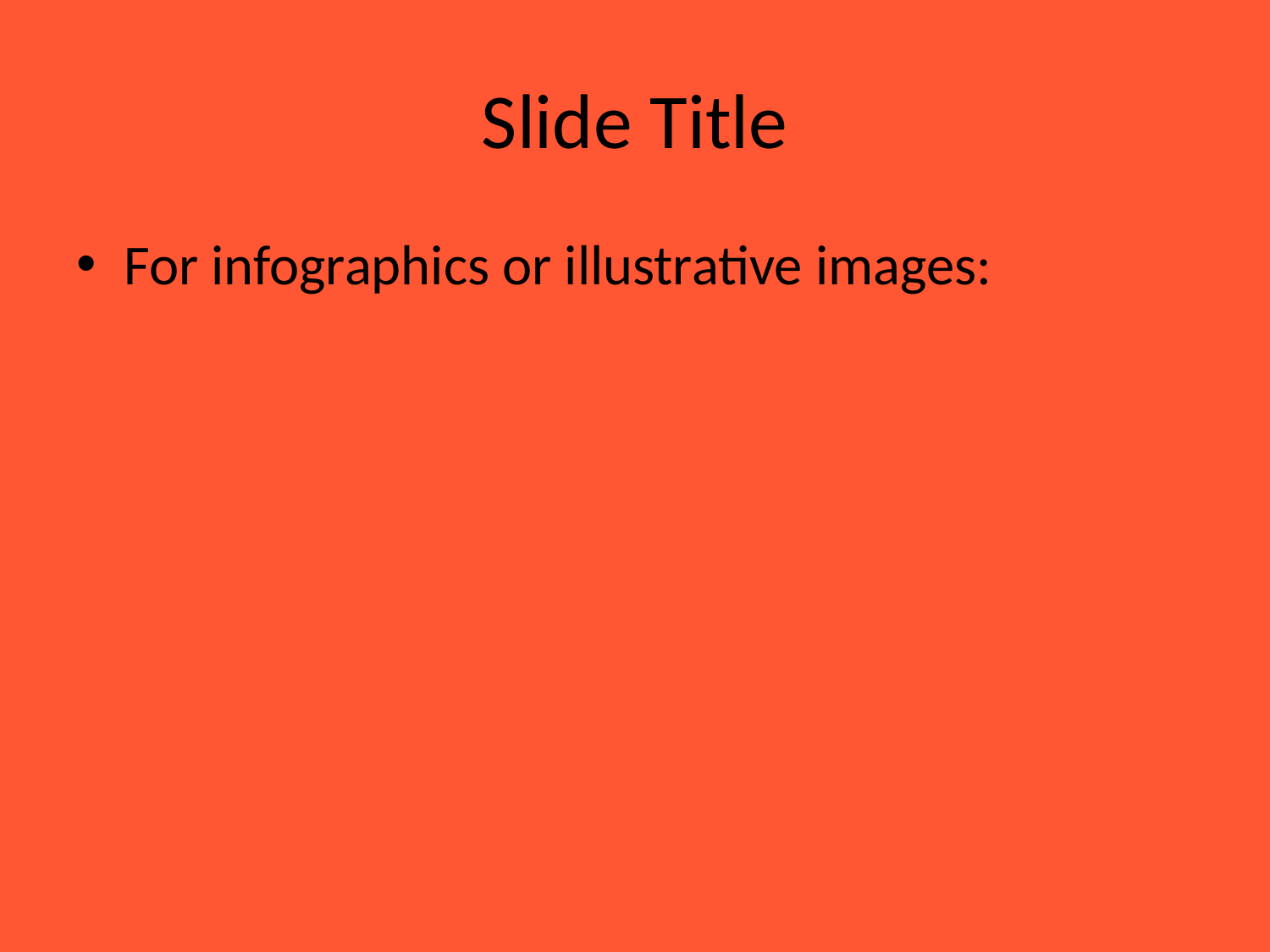

# Slide Title
For infographics or illustrative images: